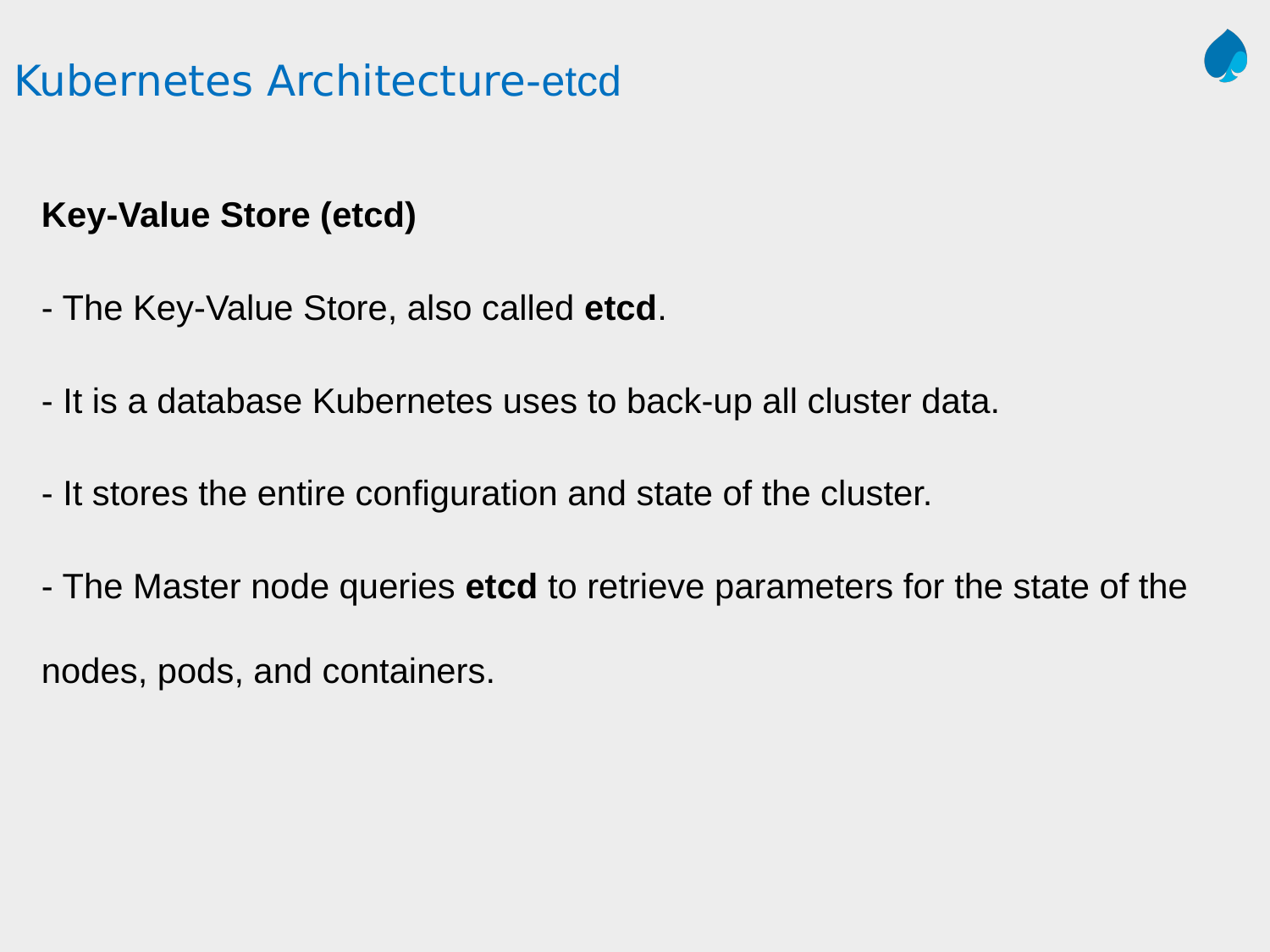

# Kubernetes Architecture-etcd
Key-Value Store (etcd)
- The Key-Value Store, also called etcd.
- It is a database Kubernetes uses to back-up all cluster data.
- It stores the entire configuration and state of the cluster.
- The Master node queries etcd to retrieve parameters for the state of the nodes, pods, and containers.